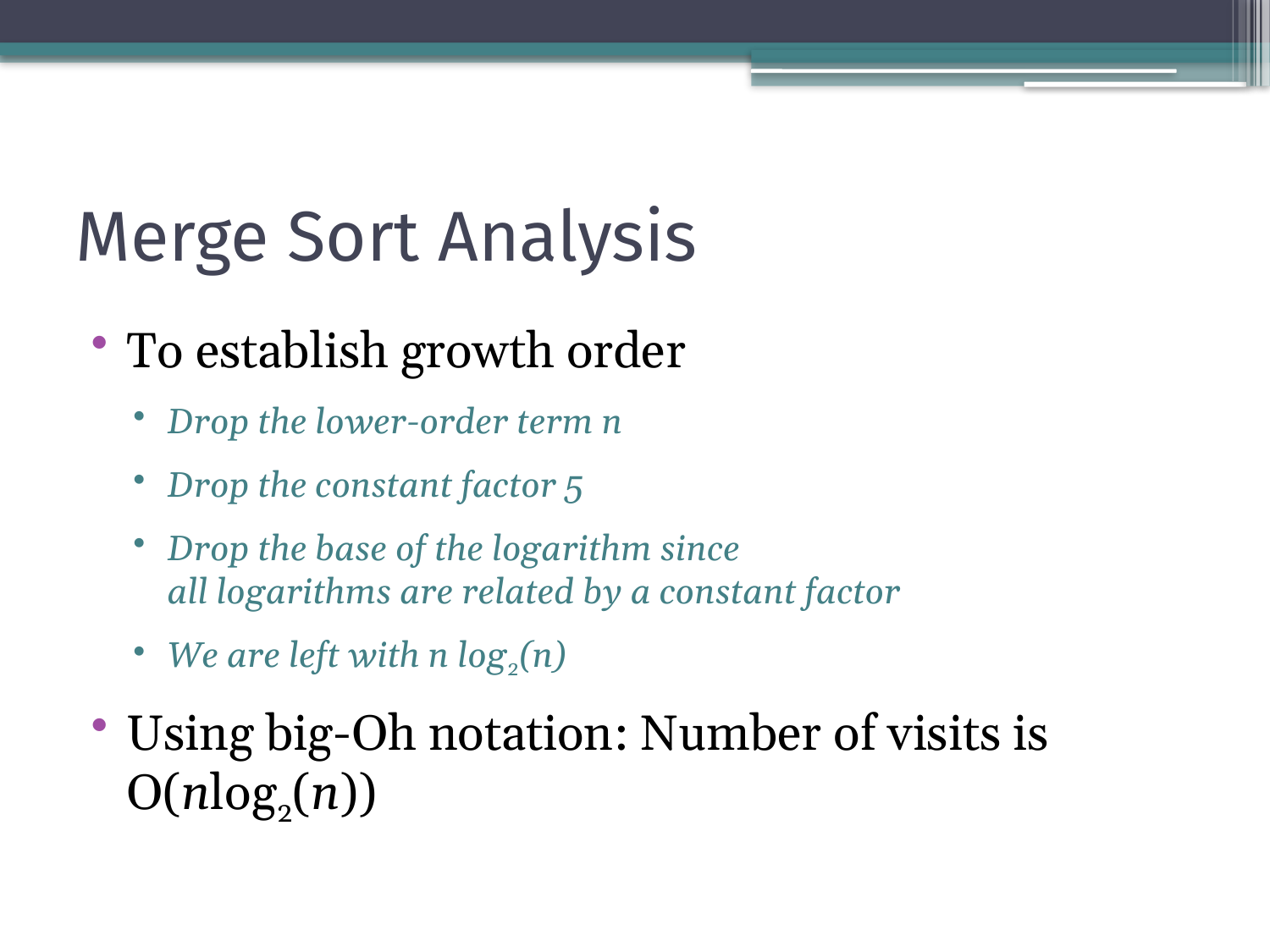

# Merge Sort Analysis
To establish growth order
Drop the lower-order term n
Drop the constant factor 5
Drop the base of the logarithm since
all logarithms are related by a constant factor
We are left with n log2(n)
Using big-Oh notation: Number of visits is O(nlog2(n))